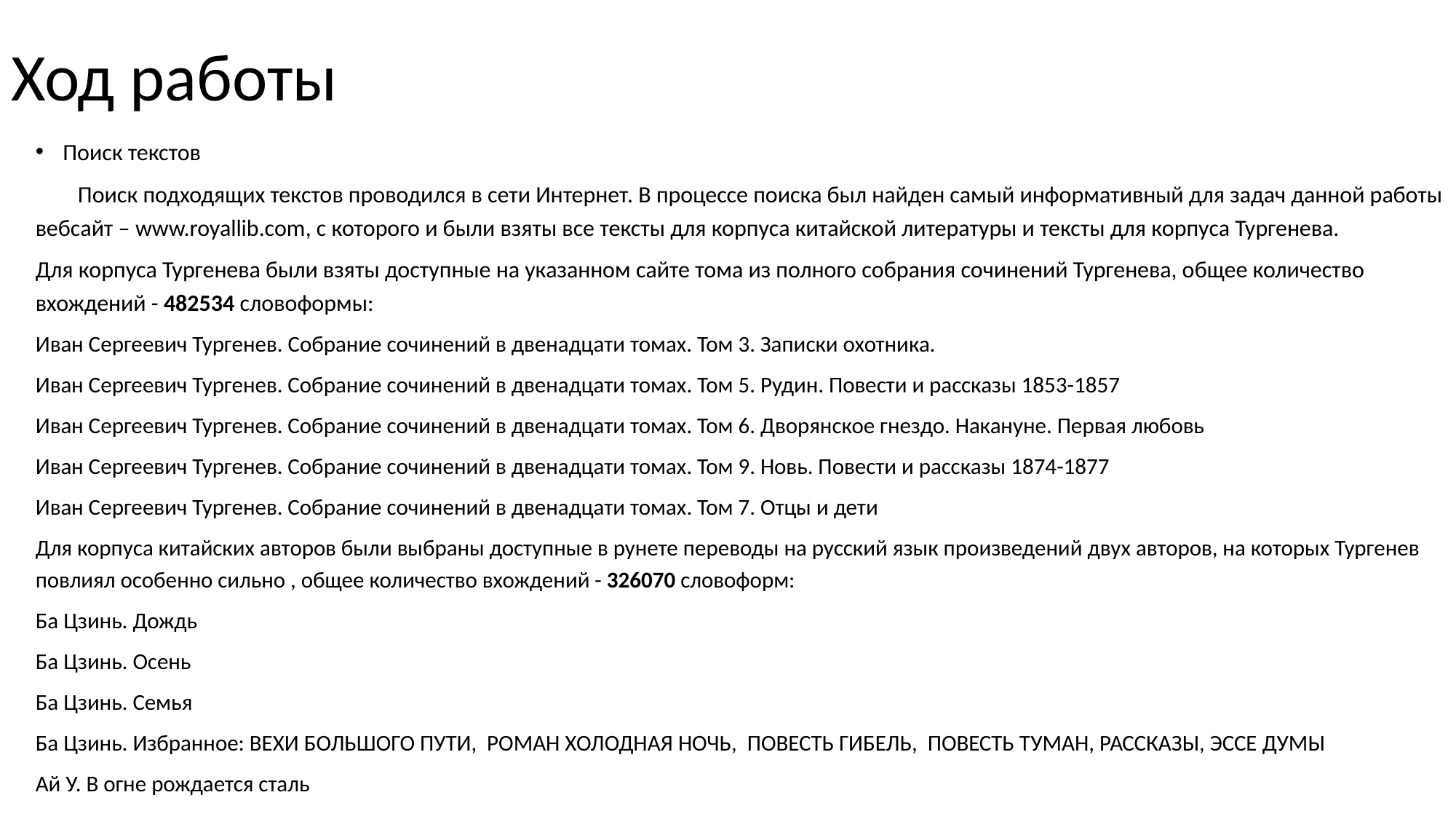

# Ход работы
Поиск текстов
        Поиск подходящих текстов проводился в сети Интернет. В процессе поиска был найден самый информативный для задач данной работы вебсайт – www.royallib.com, с которого и были взяты все тексты для корпуса китайской литературы и тексты для корпуса Тургенева.
Для корпуса Тургенева были взяты доступные на указанном сайте тома из полного собрания сочинений Тургенева, общее количество вхождений - 482534 словоформы:
Иван Сергеевич Тургенев. Собрание сочинений в двенадцати томах. Том 3. Записки охотника.
Иван Сергеевич Тургенев. Собрание сочинений в двенадцати томах. Том 5. Рудин. Повести и рассказы 1853-1857
Иван Сергеевич Тургенев. Собрание сочинений в двенадцати томах. Том 6. Дворянское гнездо. Накануне. Первая любовь
Иван Сергеевич Тургенев. Собрание сочинений в двенадцати томах. Том 9. Новь. Повести и рассказы 1874-1877
Иван Сергеевич Тургенев. Собрание сочинений в двенадцати томах. Том 7. Отцы и дети
Для корпуса китайских авторов были выбраны доступные в рунете переводы на русский язык произведений двух авторов, на которых Тургенев повлиял особенно сильно , общее количество вхождений - 326070 словоформ:
Ба Цзинь. Дождь
Ба Цзинь. Осень
Ба Цзинь. Семья
Ба Цзинь. Избранное: ВЕХИ БОЛЬШОГО ПУТИ,  РОМАН ХОЛОДНАЯ НОЧЬ,  ПОВЕСТЬ ГИБЕЛЬ,  ПОВЕСТЬ ТУМАН, РАССКАЗЫ, ЭССЕ ДУМЫ
Ай У. В огне рождается сталь